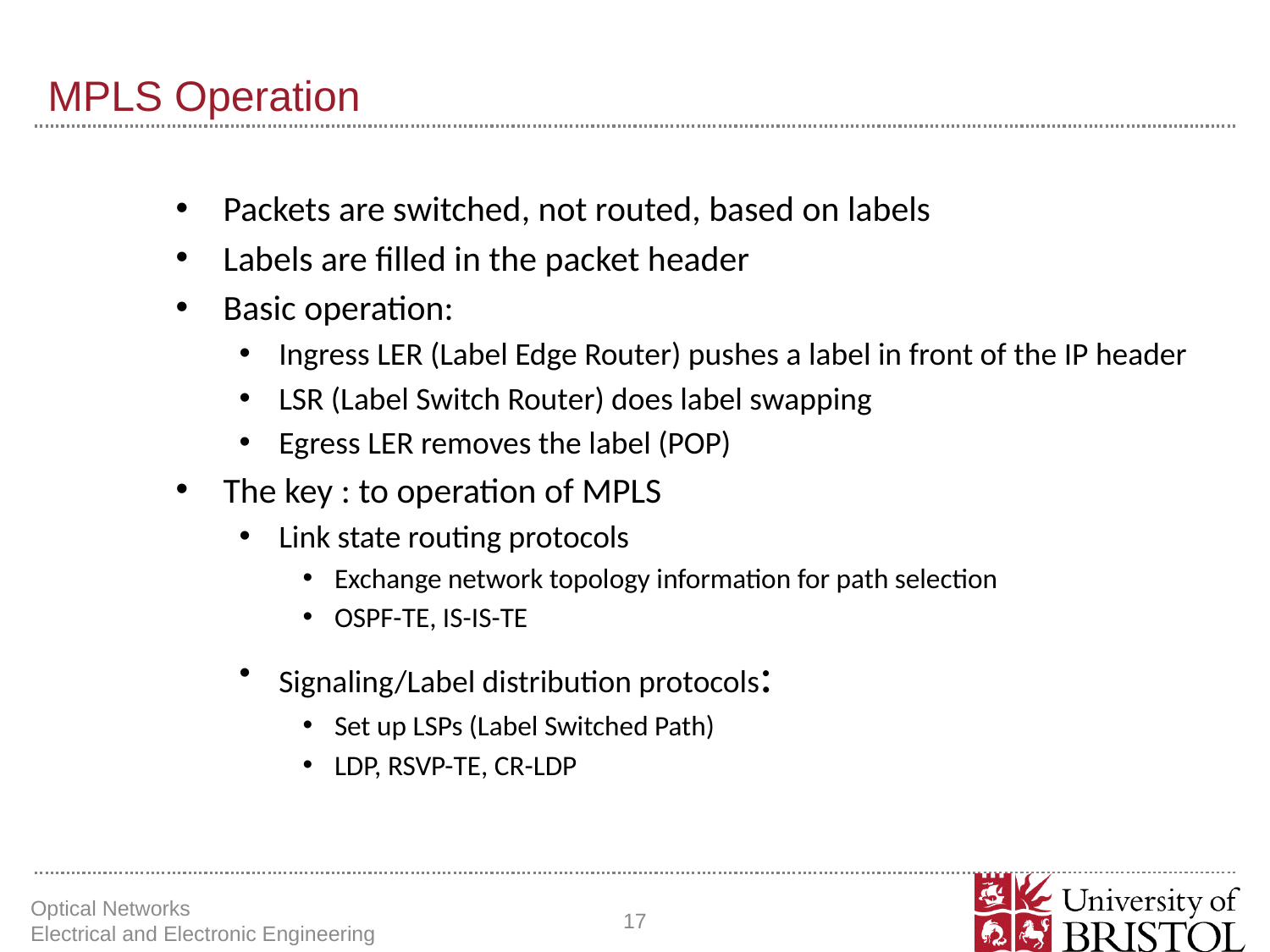

# MPLS Operation
Packets are switched, not routed, based on labels
Labels are filled in the packet header
Basic operation:
Ingress LER (Label Edge Router) pushes a label in front of the IP header
LSR (Label Switch Router) does label swapping
Egress LER removes the label (POP)
The key : to operation of MPLS
Link state routing protocols
Exchange network topology information for path selection
OSPF-TE, IS-IS-TE
Signaling/Label distribution protocols:
Set up LSPs (Label Switched Path)
LDP, RSVP-TE, CR-LDP

Optical Networks                                                 Electrical and Electronic Engineering
17